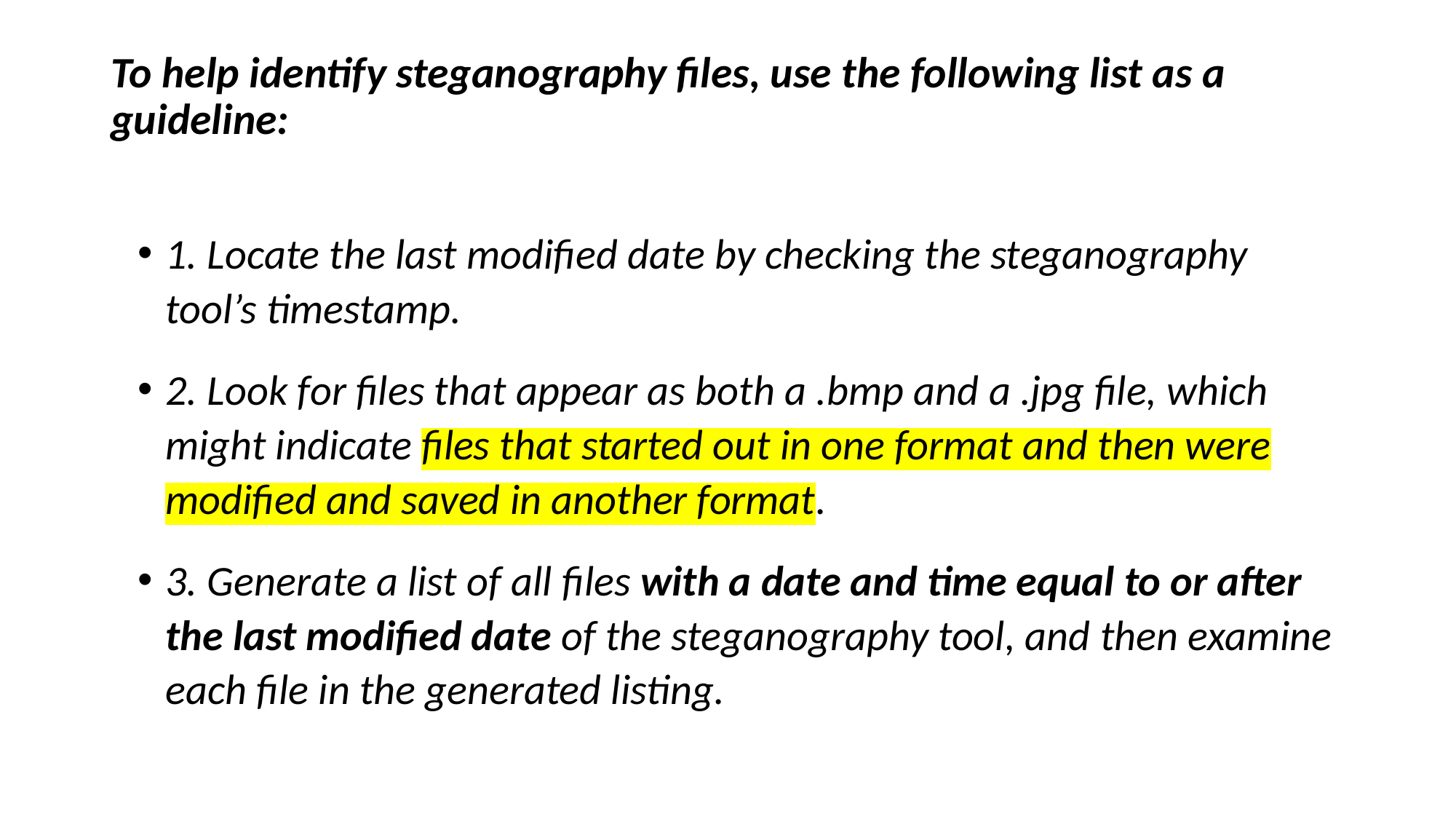

# To help identify steganography files, use the following list as a guideline:
1. Locate the last modified date by checking the steganography tool’s timestamp.
2. Look for files that appear as both a .bmp and a .jpg file, which might indicate files that started out in one format and then were modified and saved in another format.
3. Generate a list of all files with a date and time equal to or after the last modified date of the steganography tool, and then examine each file in the generated listing.